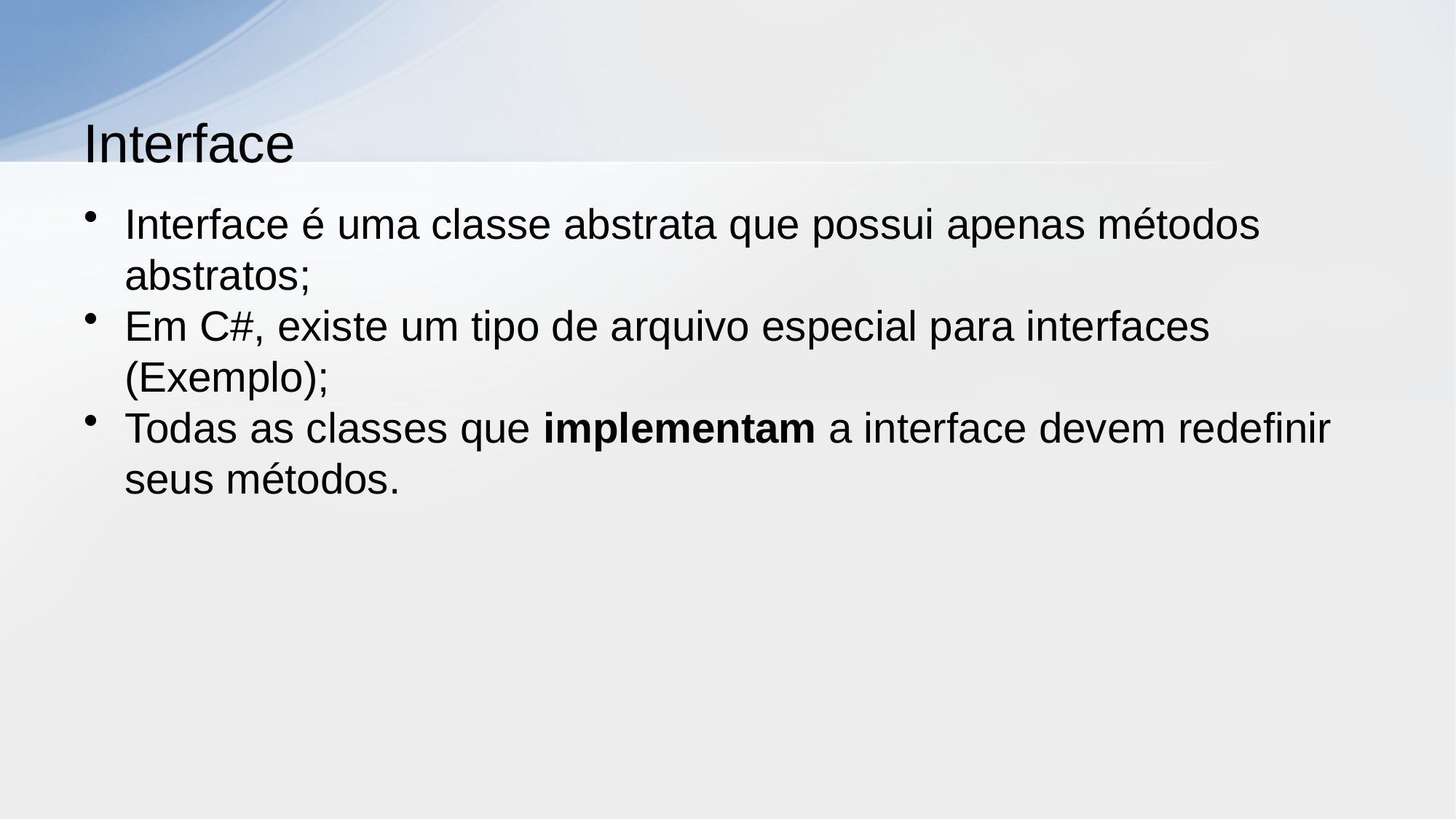

# Interface
Interface é uma classe abstrata que possui apenas métodos abstratos;
Em C#, existe um tipo de arquivo especial para interfaces (Exemplo);
Todas as classes que implementam a interface devem redefinir seus métodos.